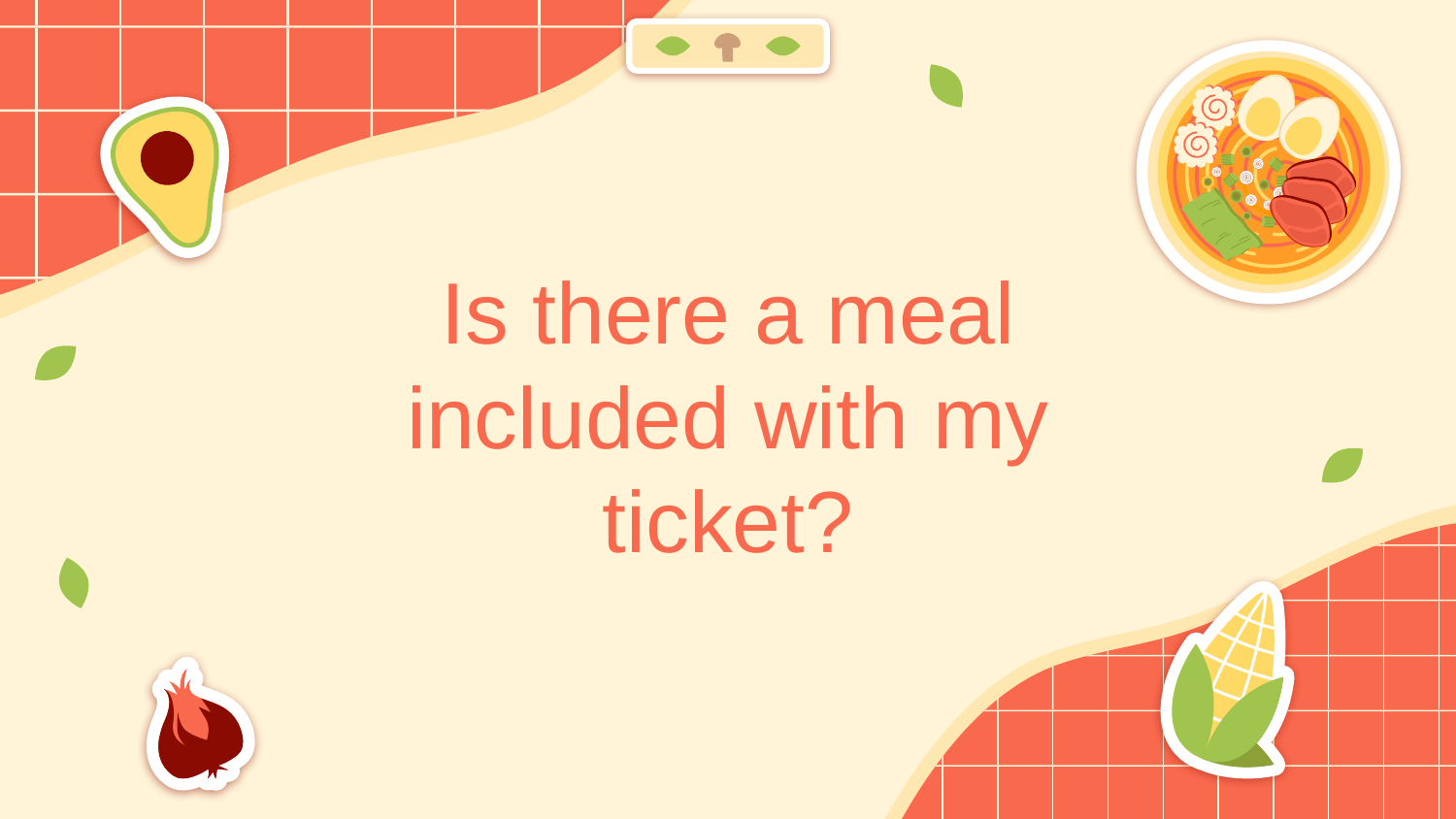

# Is there a meal included with my ticket?